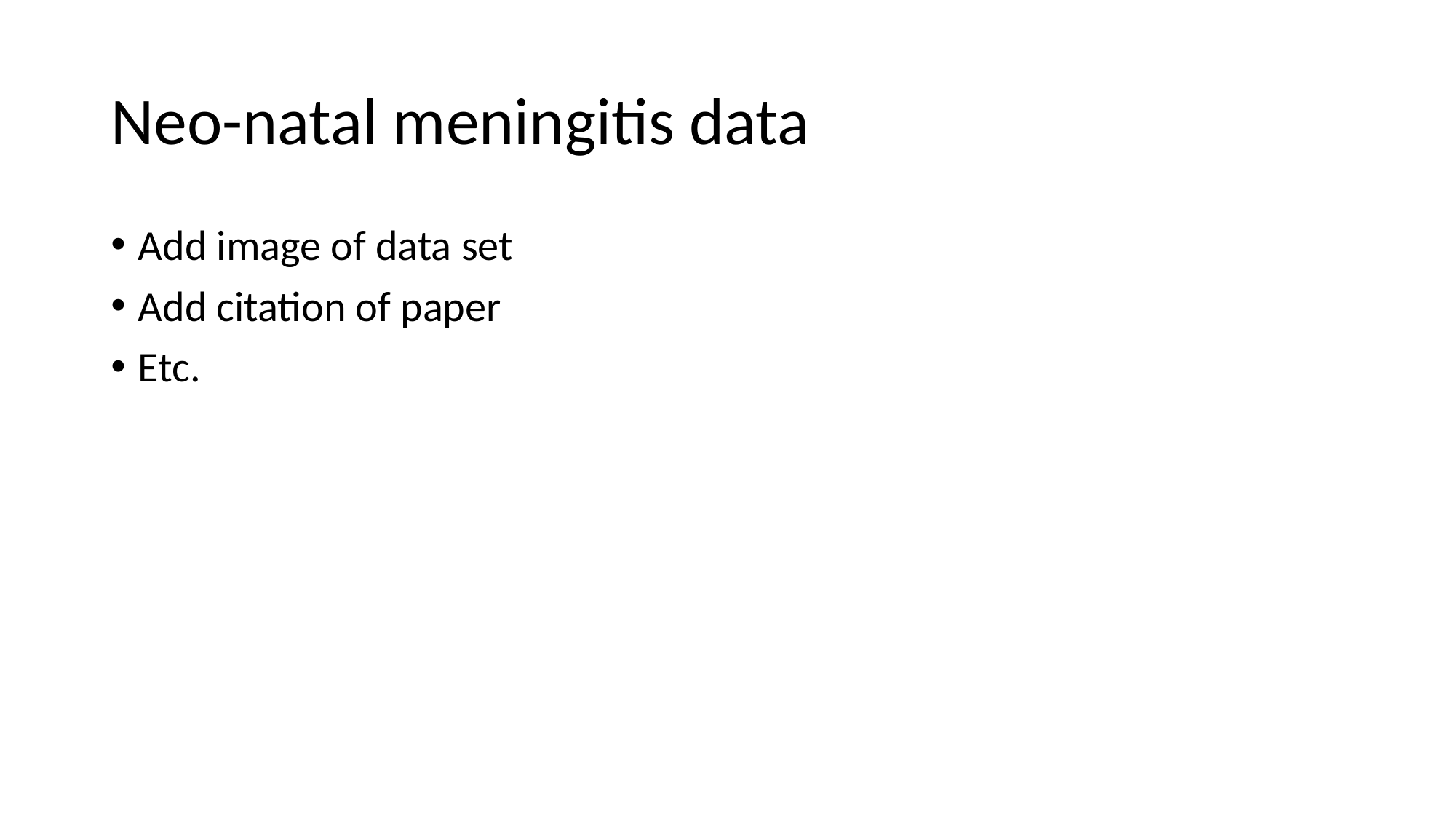

# Neo-natal meningitis data
Add image of data set
Add citation of paper
Etc.